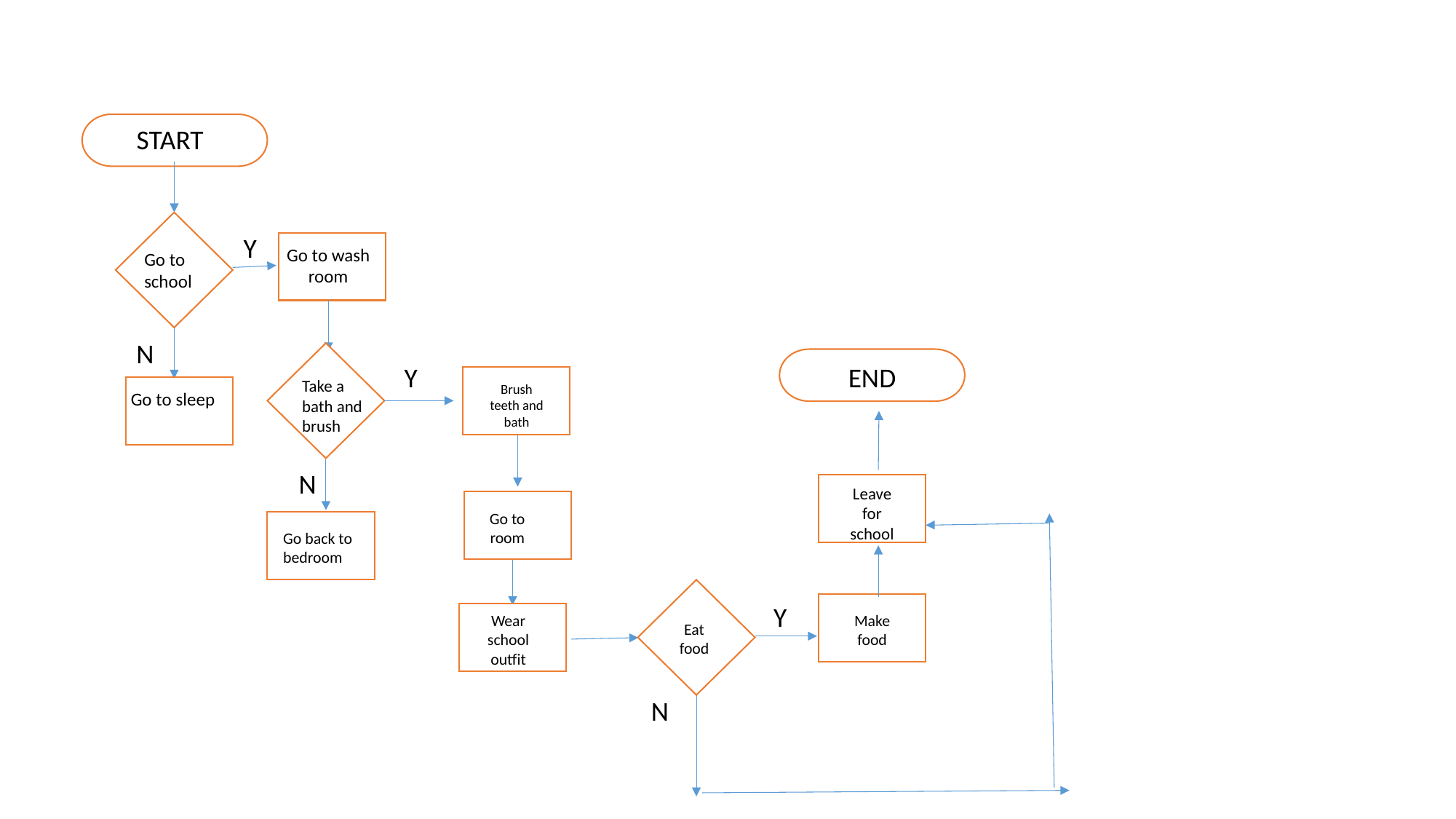

START

Y

Go to wash room
Go to school
N

END
Y

Take a bath and brush
Brush teeth and bath

Go to sleep
N

Leave for school

Go to room

Go back to bedroom

Y

Wear school outfit
Make food
Eat food
N